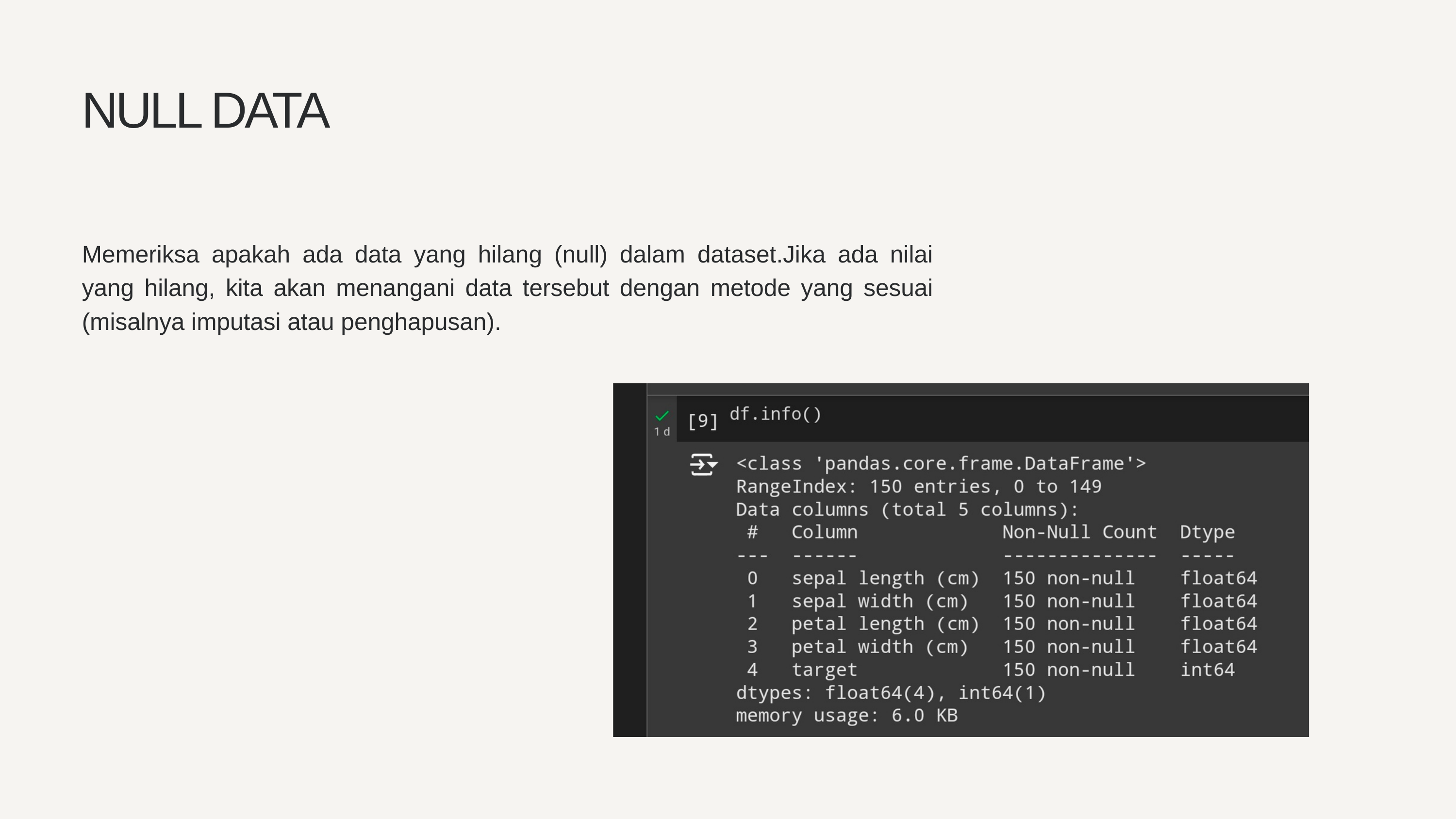

NULL DATA
Memeriksa apakah ada data yang hilang (null) dalam dataset.Jika ada nilai yang hilang, kita akan menangani data tersebut dengan metode yang sesuai (misalnya imputasi atau penghapusan).